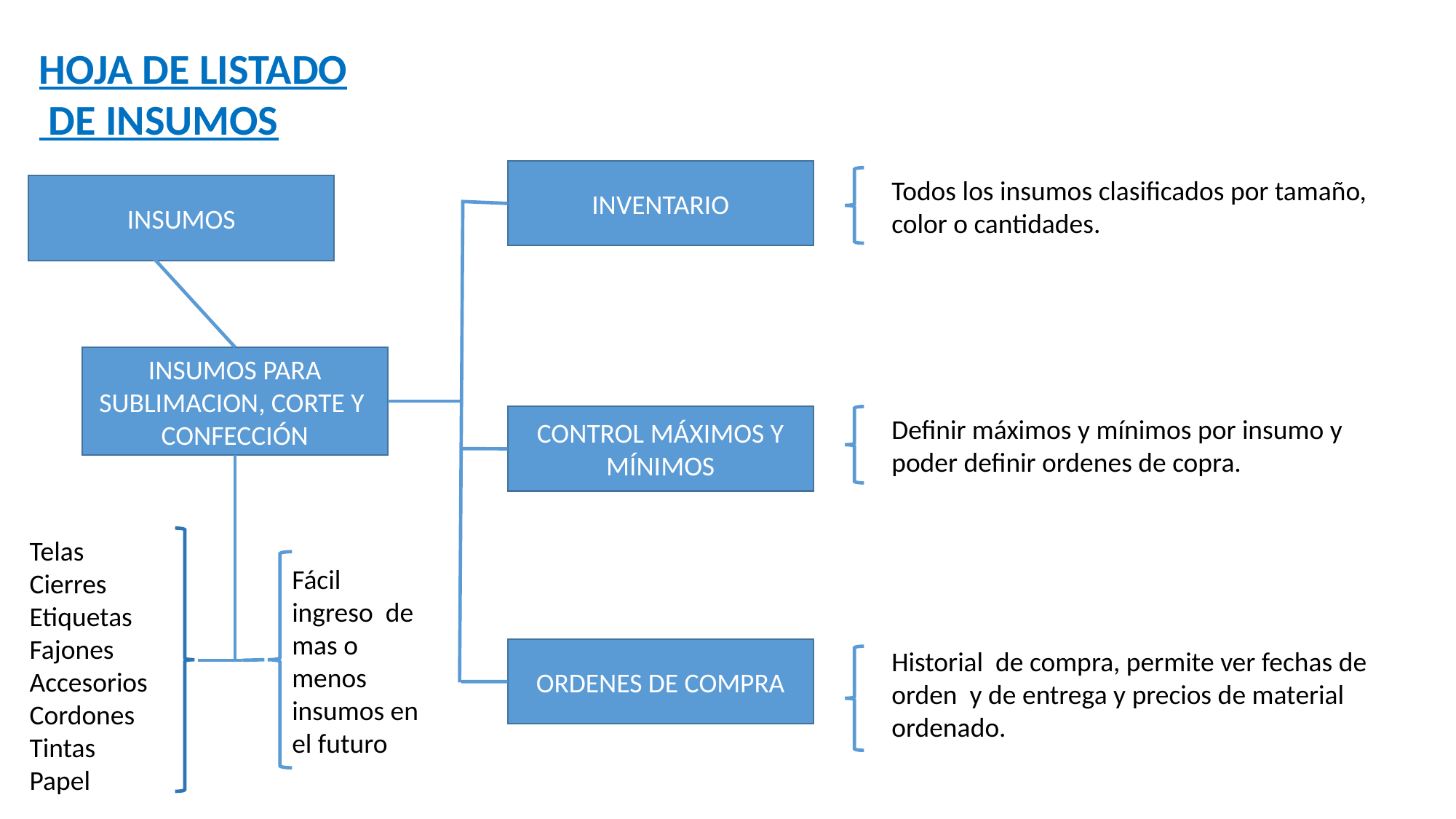

HOJA DE LISTADO  DE INSUMOS
INVENTARIO

Todos los insumos clasificados por tamaño, color o cantidades.
INSUMOS
INSUMOS PARA SUBLIMACION, CORTE Y  CONFECCIÓN
CONTROL MÁXIMOS Y MÍNIMOS

Definir máximos y mínimos por insumo y poder definir ordenes de copra.
Telas
Cierres
Etiquetas
Fajones
Accesorios
Cordones
Tintas
Papel

Fácil ingreso  de mas o menos insumos en el futuro
Historial  de compra, permite ver fechas de orden  y de entrega y precios de material  ordenado.
ORDENES DE COMPRA